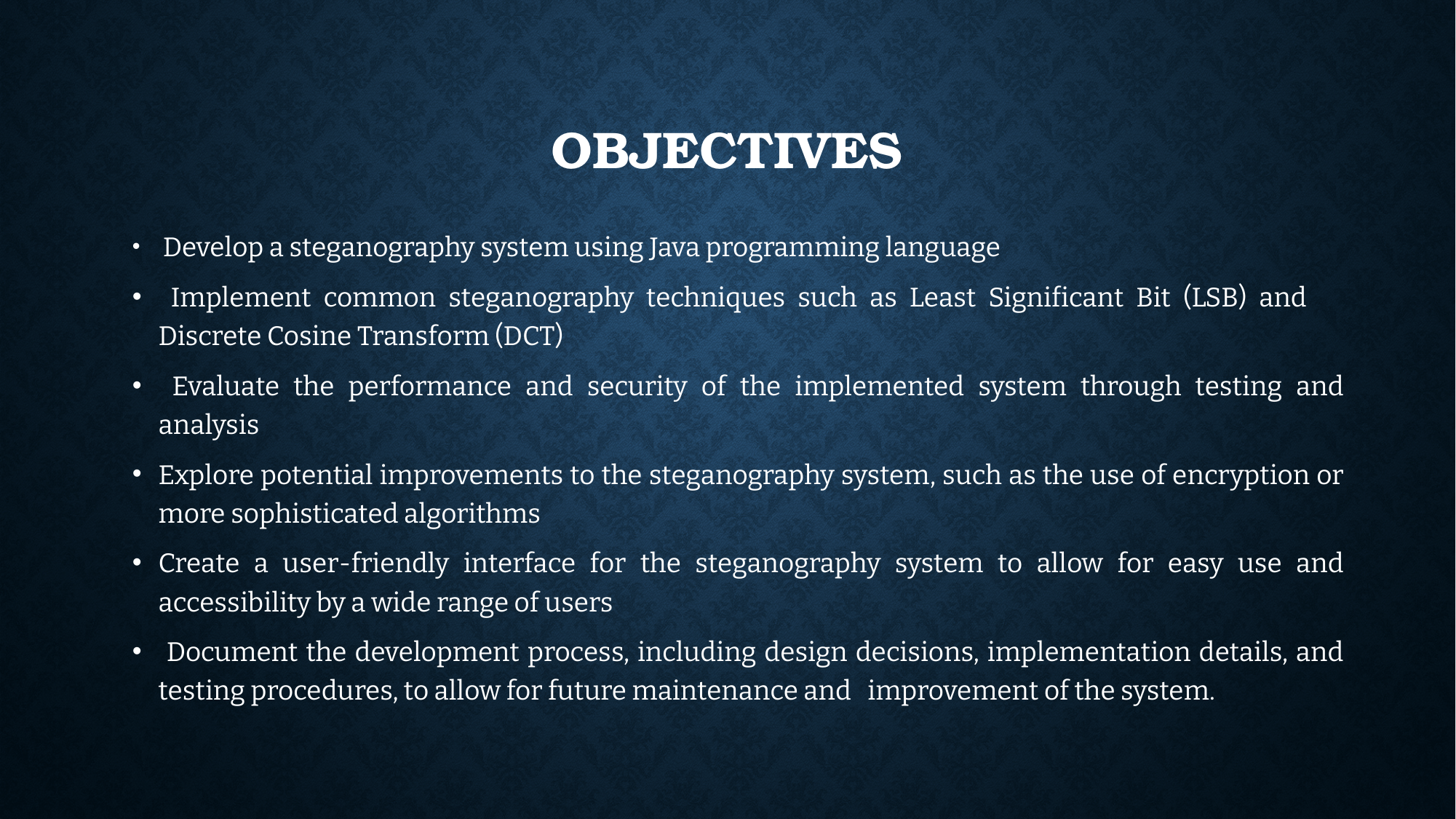

# OBJECTIVES
 Develop a steganography system using Java programming language
 Implement common steganography techniques such as Least Significant Bit (LSB) and    Discrete Cosine Transform (DCT)
 Evaluate the performance and security of the implemented system through testing and analysis
Explore potential improvements to the steganography system, such as the use of encryption or more sophisticated algorithms
Create a user-friendly interface for the steganography system to allow for easy use and accessibility by a wide range of users
 Document the development process, including design decisions, implementation details, and testing procedures, to allow for future maintenance and   improvement of the system.